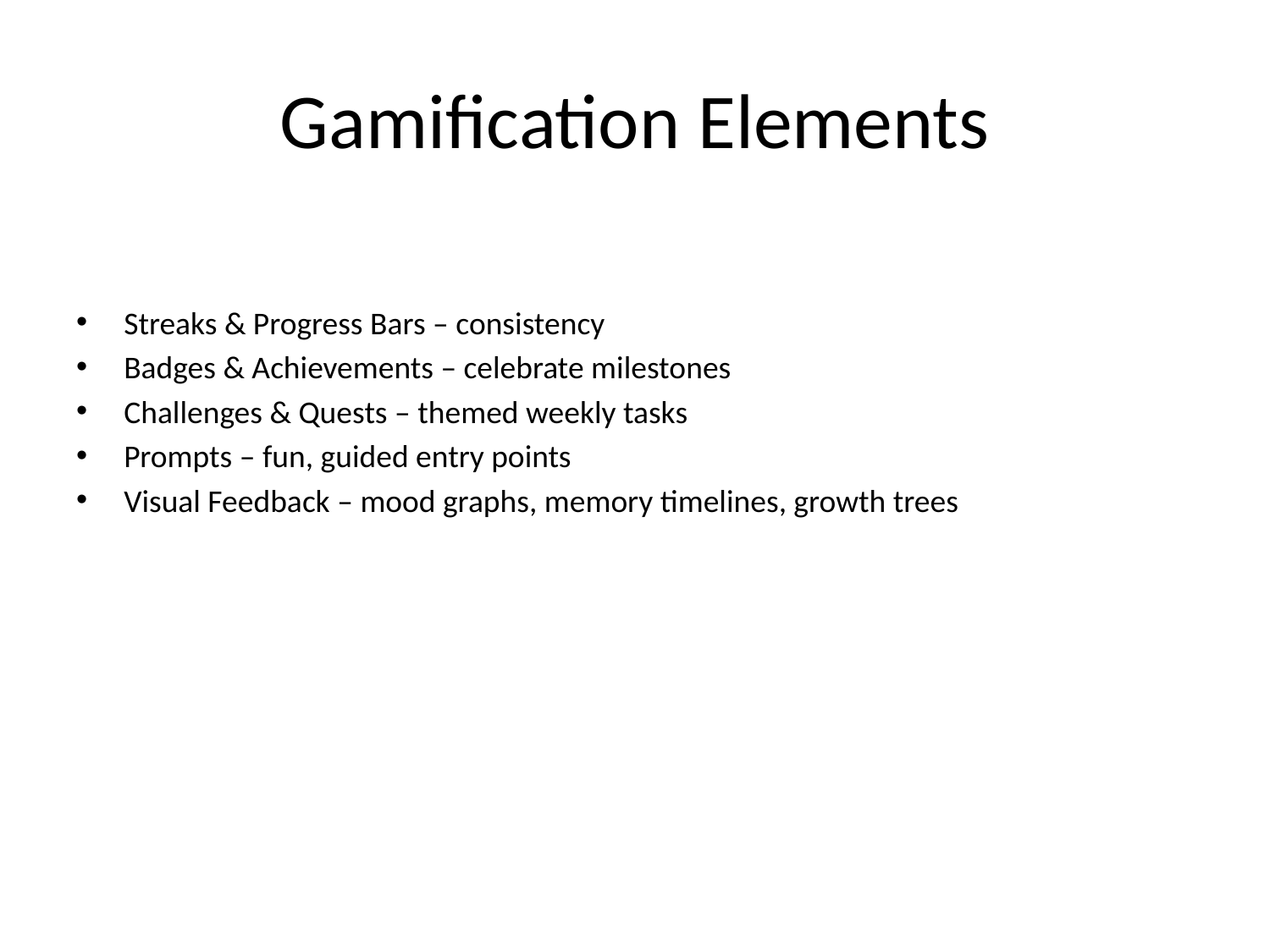

# Gamification Elements

Streaks & Progress Bars – consistency
Badges & Achievements – celebrate milestones
Challenges & Quests – themed weekly tasks
Prompts – fun, guided entry points
Visual Feedback – mood graphs, memory timelines, growth trees